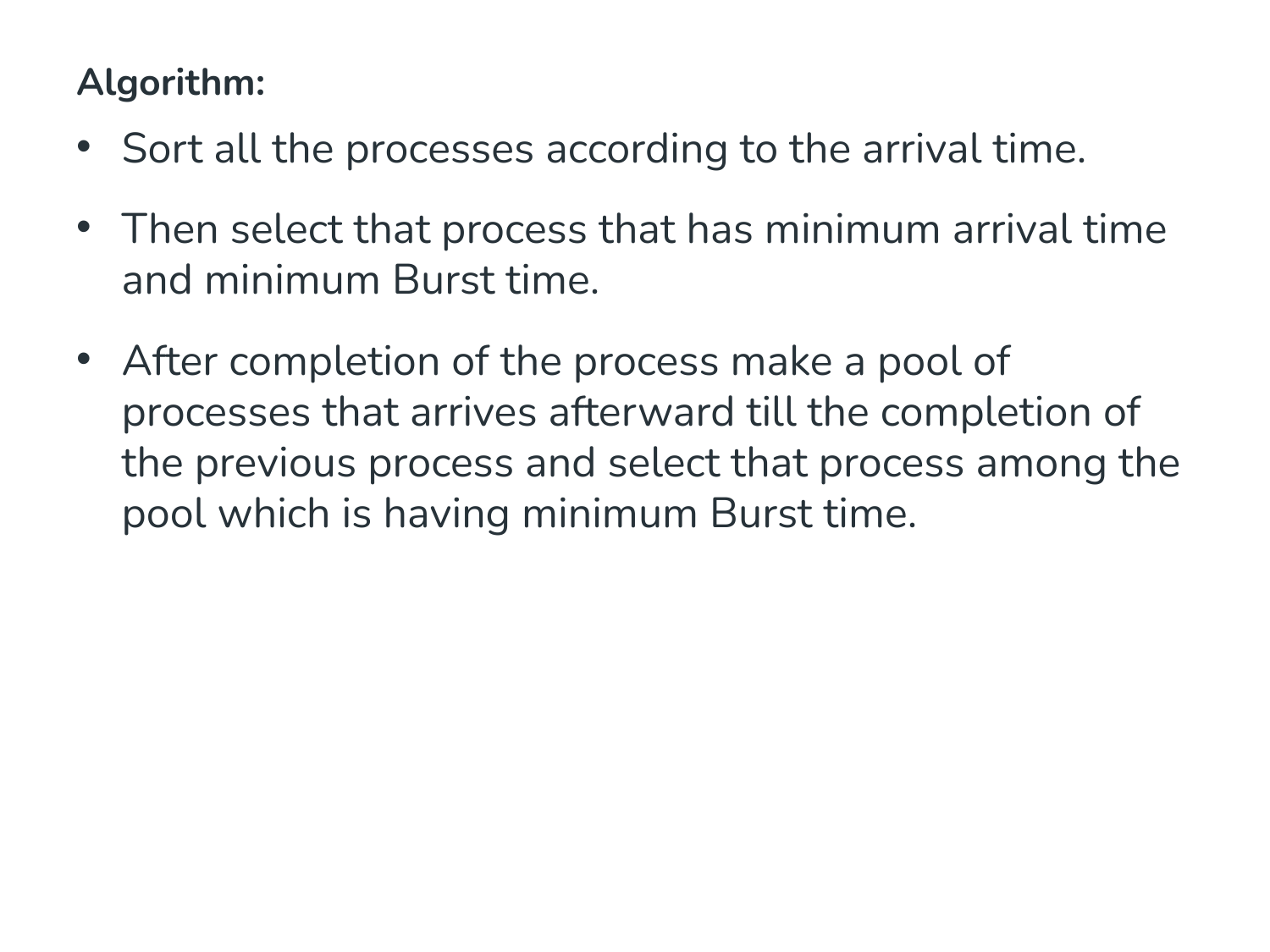

Algorithm:
Sort all the processes according to the arrival time.
Then select that process that has minimum arrival time and minimum Burst time.
After completion of the process make a pool of processes that arrives afterward till the completion of the previous process and select that process among the pool which is having minimum Burst time.